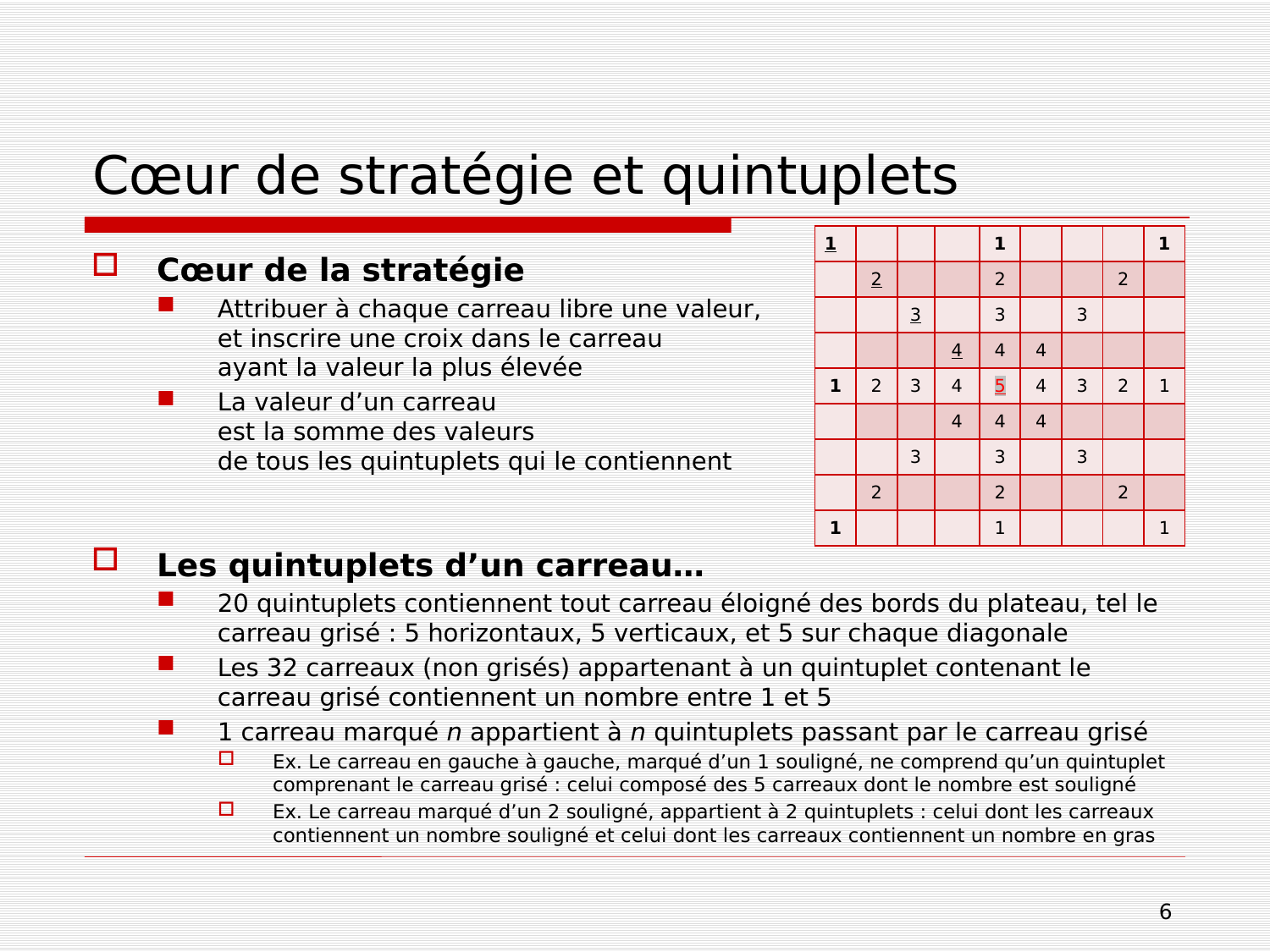

# Cœur de stratégie et quintuplets
| 1 |  |  |  | 1 |  |  |  | 1 |
| --- | --- | --- | --- | --- | --- | --- | --- | --- |
|  | 2 |  |  | 2 |  |  | 2 |  |
|  |  | 3 |  | 3 |  | 3 |  |  |
|  |  |  | 4 | 4 | 4 |  |  |  |
| 1 | 2 | 3 | 4 | 5 | 4 | 3 | 2 | 1 |
|  |  |  | 4 | 4 | 4 |  |  |  |
|  |  | 3 |  | 3 |  | 3 |  |  |
|  | 2 |  |  | 2 |  |  | 2 |  |
| 1 |  |  |  | 1 |  |  |  | 1 |
Cœur de la stratégie
Attribuer à chaque carreau libre une valeur,
et inscrire une croix dans le carreau
ayant la valeur la plus élevée
La valeur d’un carreau
est la somme des valeurs
de tous les quintuplets qui le contiennent

Les quintuplets d’un carreau…
20 quintuplets contiennent tout carreau éloigné des bords du plateau, tel le carreau grisé : 5 horizontaux, 5 verticaux, et 5 sur chaque diagonale
Les 32 carreaux (non grisés) appartenant à un quintuplet contenant le carreau grisé contiennent un nombre entre 1 et 5
1 carreau marqué n appartient à n quintuplets passant par le carreau grisé
Ex. Le carreau en gauche à gauche, marqué d’un 1 souligné, ne comprend qu’un quintuplet comprenant le carreau grisé : celui composé des 5 carreaux dont le nombre est souligné
Ex. Le carreau marqué d’un 2 souligné, appartient à 2 quintuplets : celui dont les carreaux contiennent un nombre souligné et celui dont les carreaux contiennent un nombre en gras

6